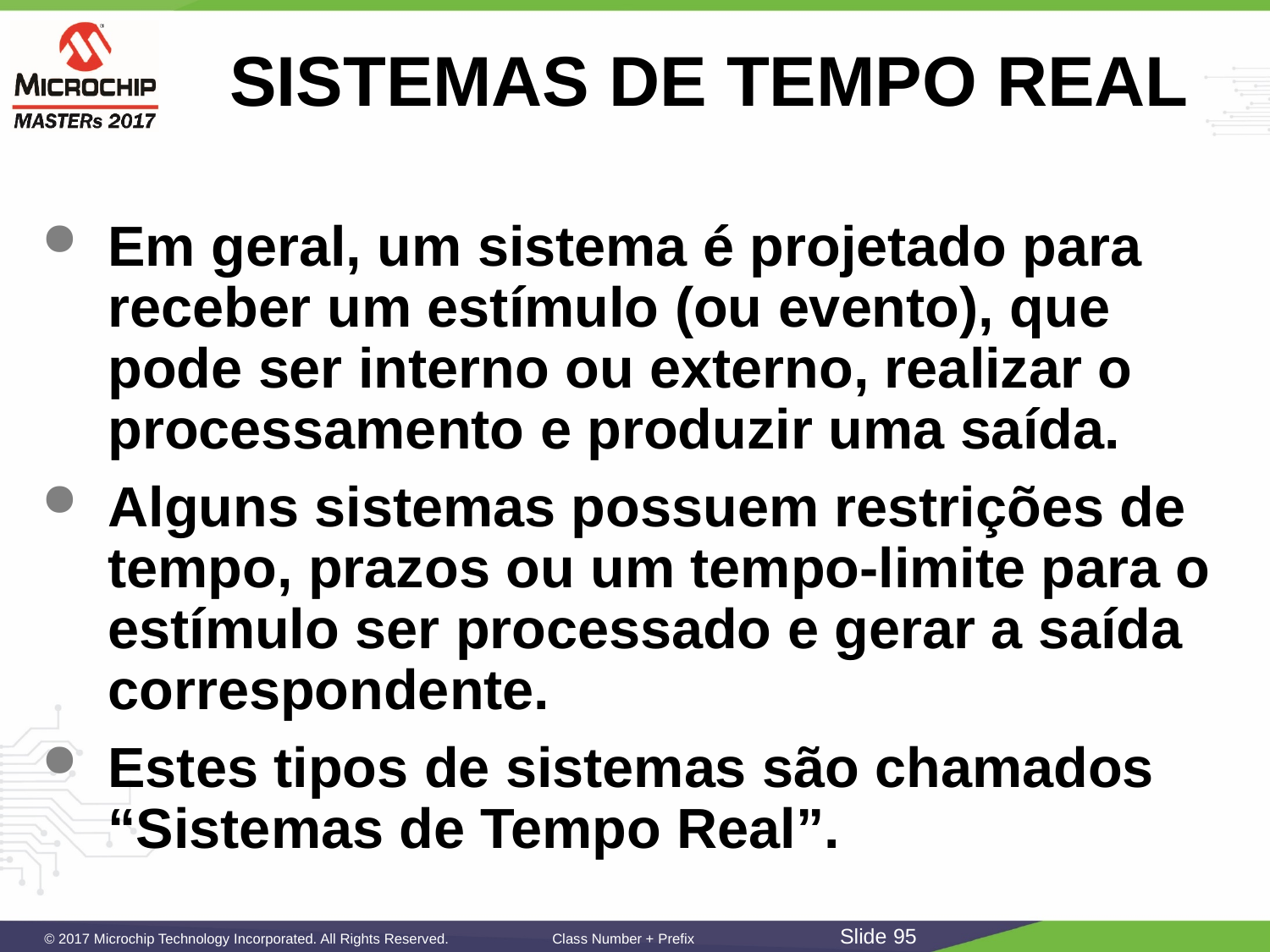

# SISTEMAS DE TEMPO REAL
Em geral, um sistema é projetado para receber um estímulo (ou evento), que pode ser interno ou externo, realizar o processamento e produzir uma saída.
Alguns sistemas possuem restrições de tempo, prazos ou um tempo-limite para o estímulo ser processado e gerar a saída correspondente.
Estes tipos de sistemas são chamados “Sistemas de Tempo Real”.